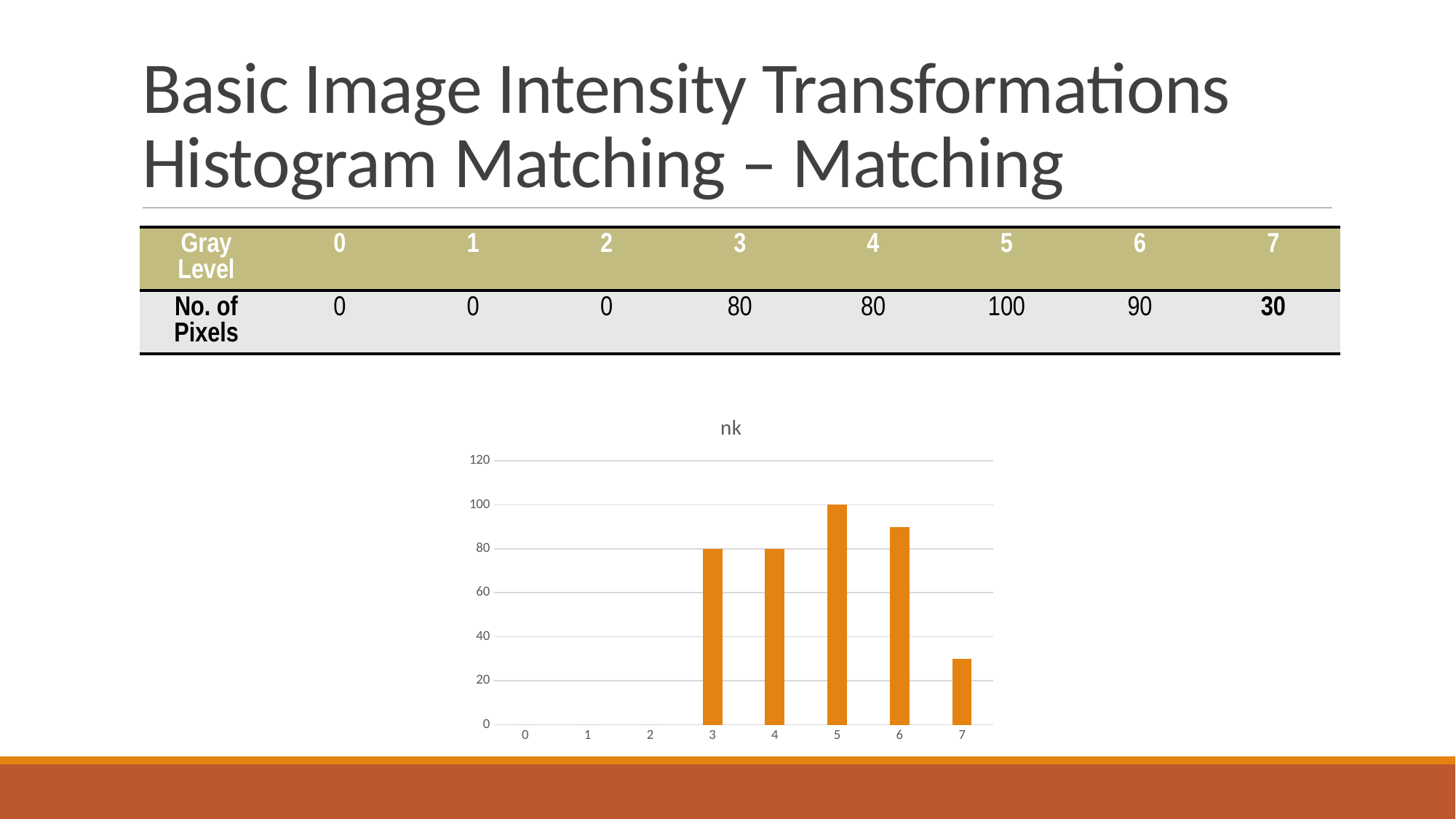

# Basic Image Intensity Transformations Histogram Matching – Matching
| Gray Level | 0 | 1 | 2 | 3 | 4 | 5 | 6 | 7 |
| --- | --- | --- | --- | --- | --- | --- | --- | --- |
| No. of Pixels | 0 | 0 | 0 | 80 | 80 | 100 | 90 | 30 |

### Chart:

| Category | nk |
|---|---|
| 0 | 0.0 |
| 1 | 0.0 |
| 2 | 0.0 |
| 3 | 80.0 |
| 4 | 80.0 |
| 5 | 100.0 |
| 6 | 90.0 |
| 7 | 30.0 |